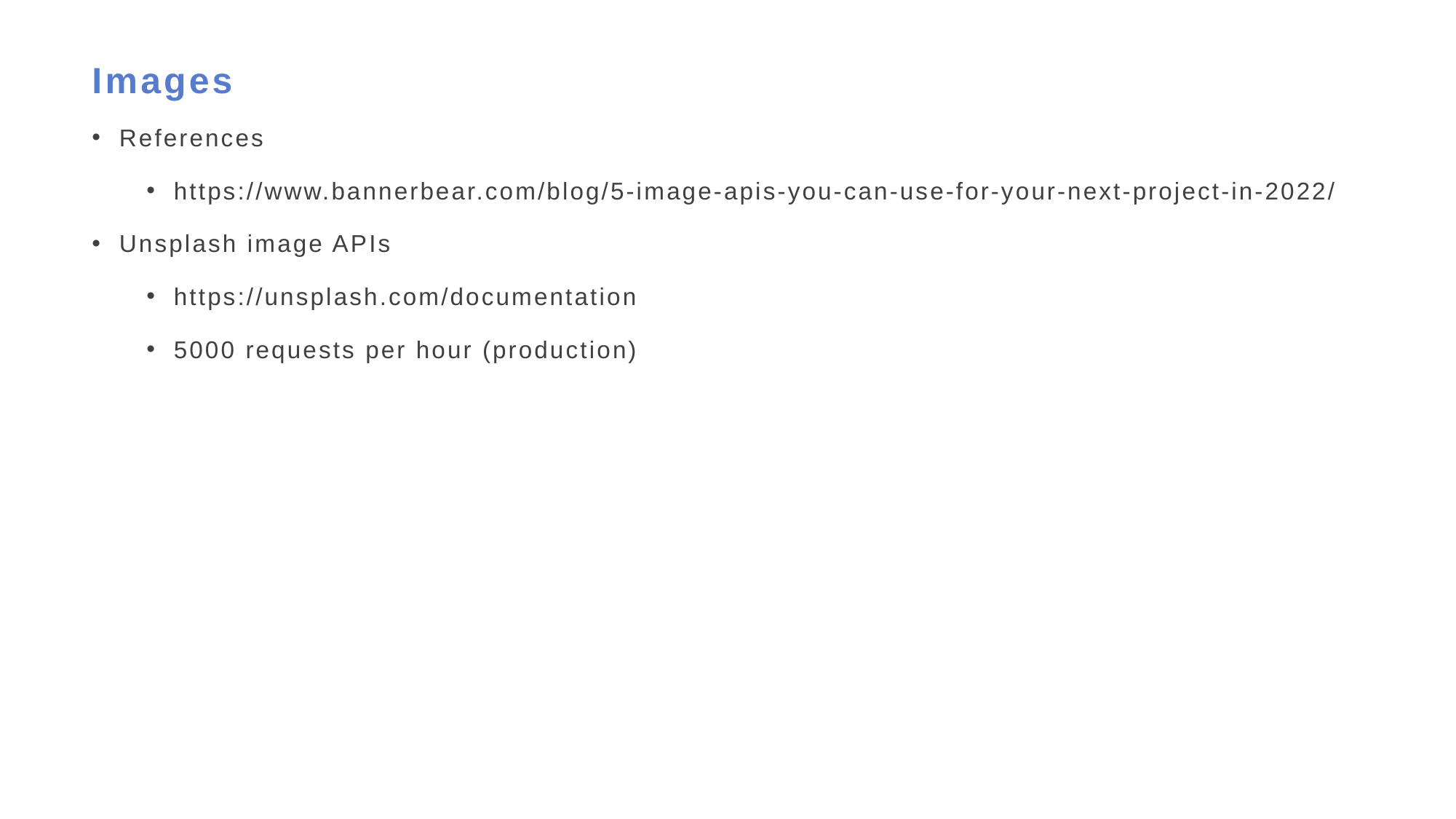

# Images
References
https://www.bannerbear.com/blog/5-image-apis-you-can-use-for-your-next-project-in-2022/
Unsplash image APIs
https://unsplash.com/documentation
5000 requests per hour (production)